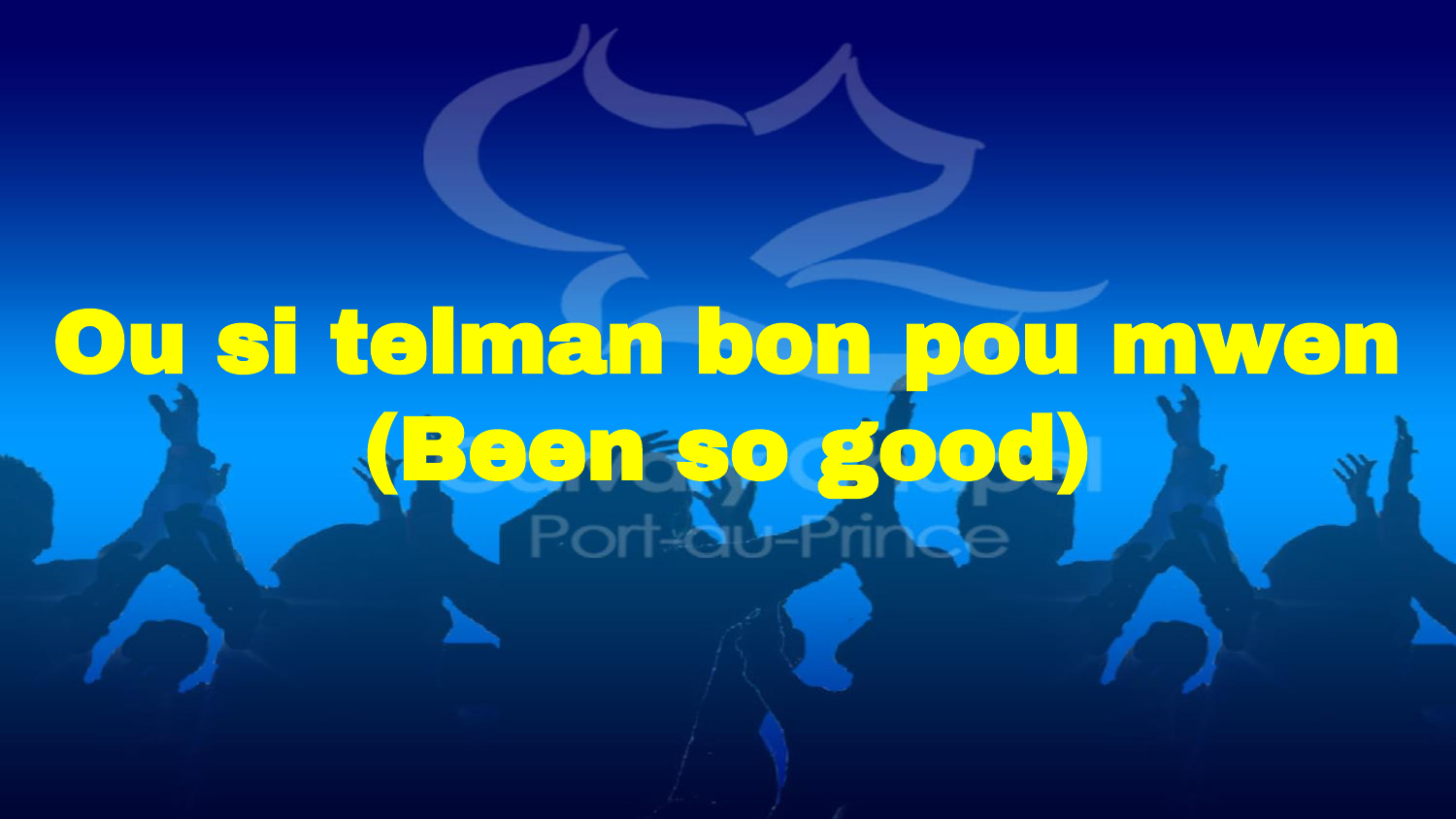

Ou si telman bon pou mwen
(Been so good)